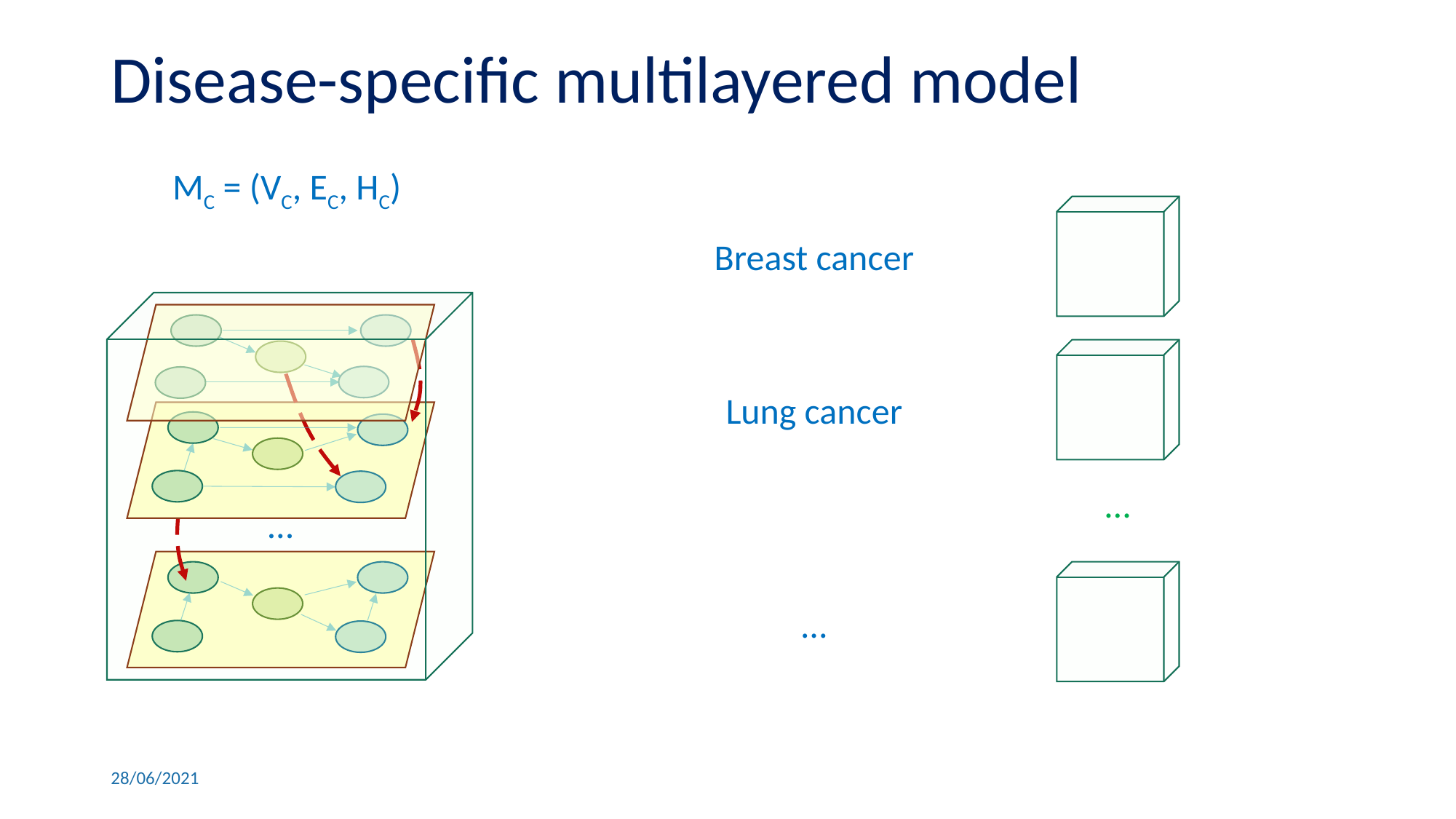

# Disease-specific multilayered model
MC = (VC, EC, HC)

Breast cancer

…

Lung cancer
…

…
28/06/2021